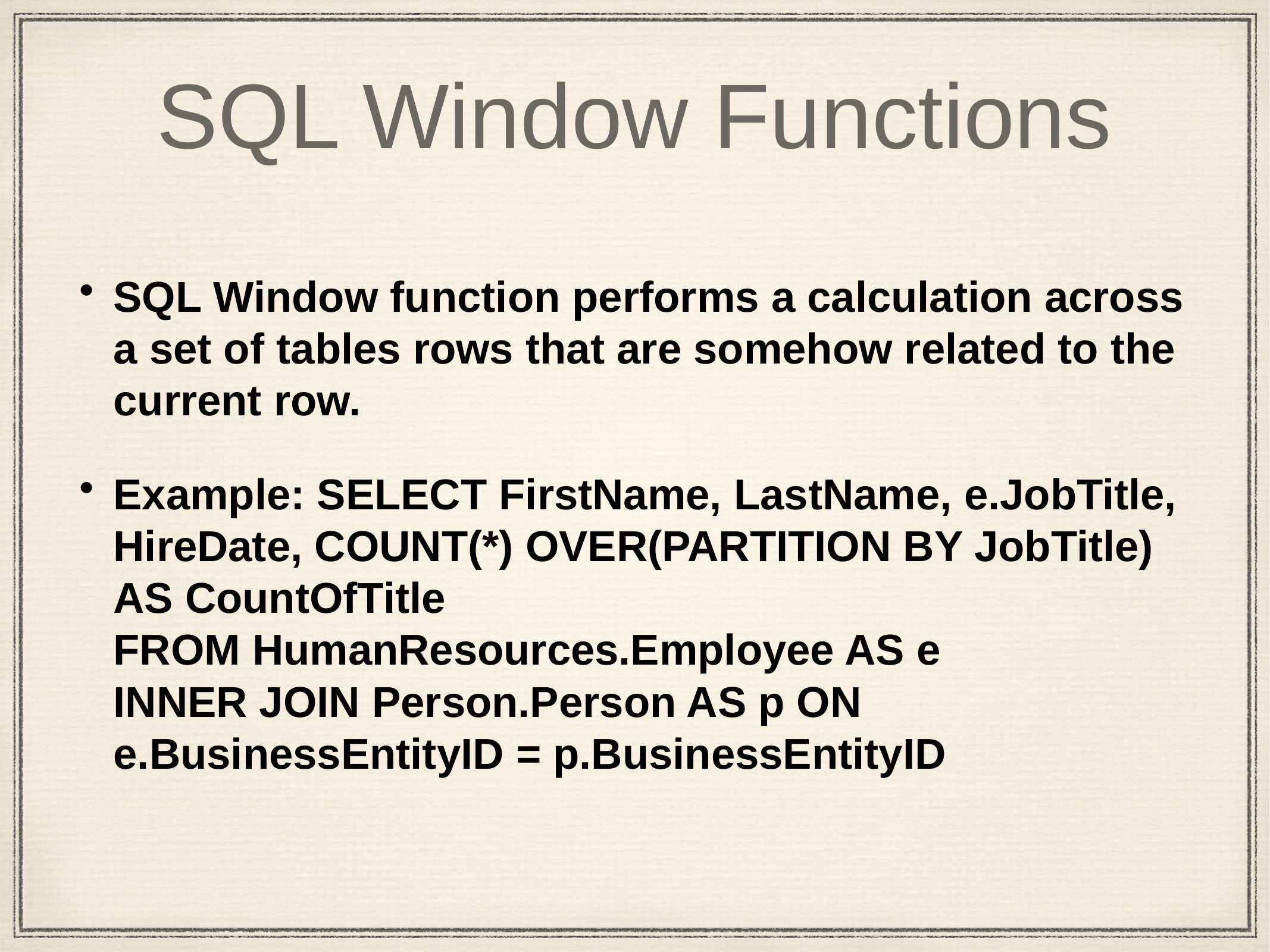

# SQL Window Functions
SQL Window function performs a calculation across a set of tables rows that are somehow related to the current row.
Example: SELECT FirstName, LastName, e.JobTitle, HireDate, COUNT(*) OVER(PARTITION BY JobTitle) AS CountOfTitle
FROM HumanResources.Employee AS e
INNER JOIN Person.Person AS p ON e.BusinessEntityID = p.BusinessEntityID
34